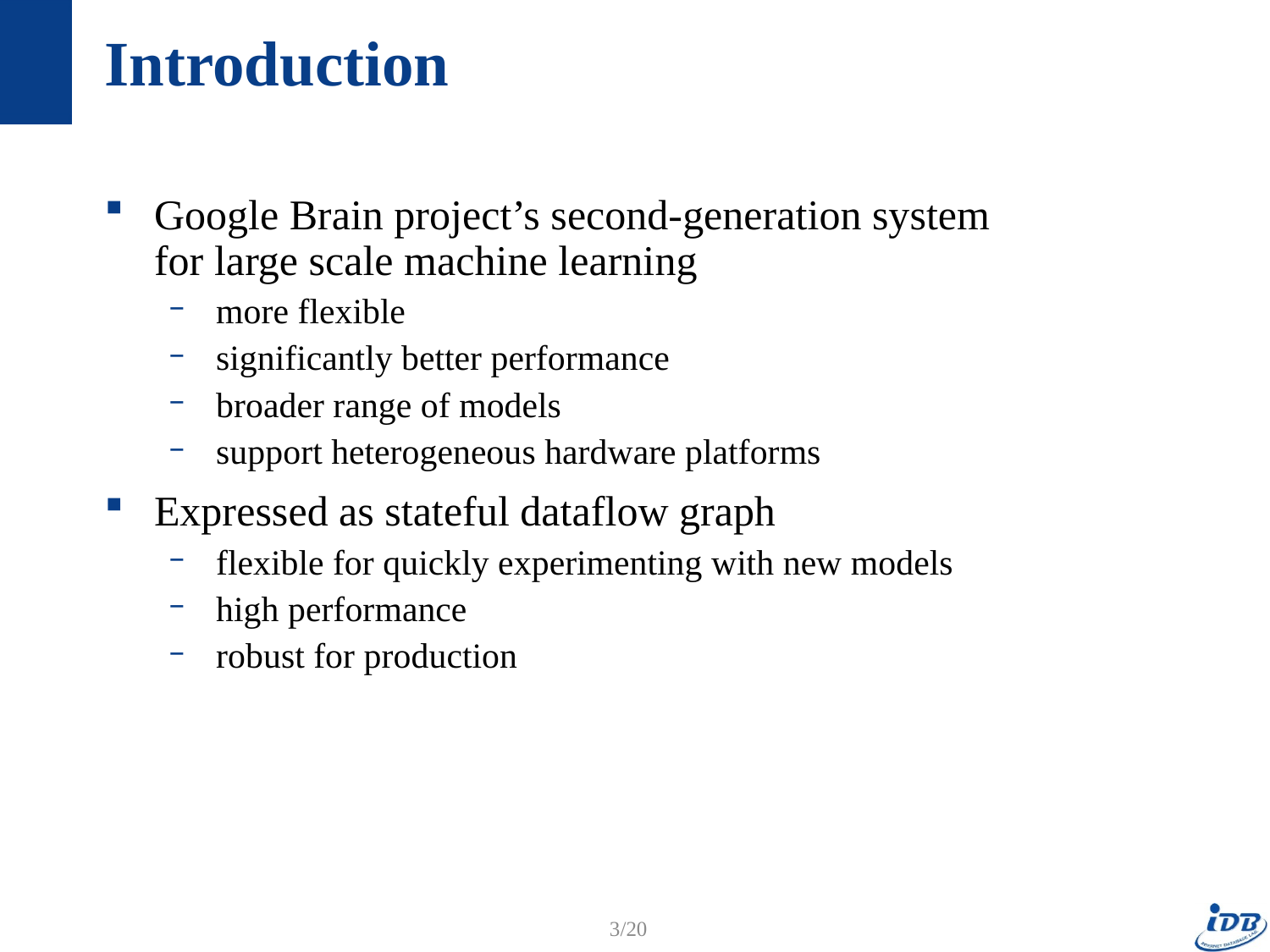

# Introduction
Google Brain project’s second-generation system for large scale machine learning
more flexible
significantly better performance
broader range of models
support heterogeneous hardware platforms
Expressed as stateful dataflow graph
flexible for quickly experimenting with new models
high performance
robust for production

3/20